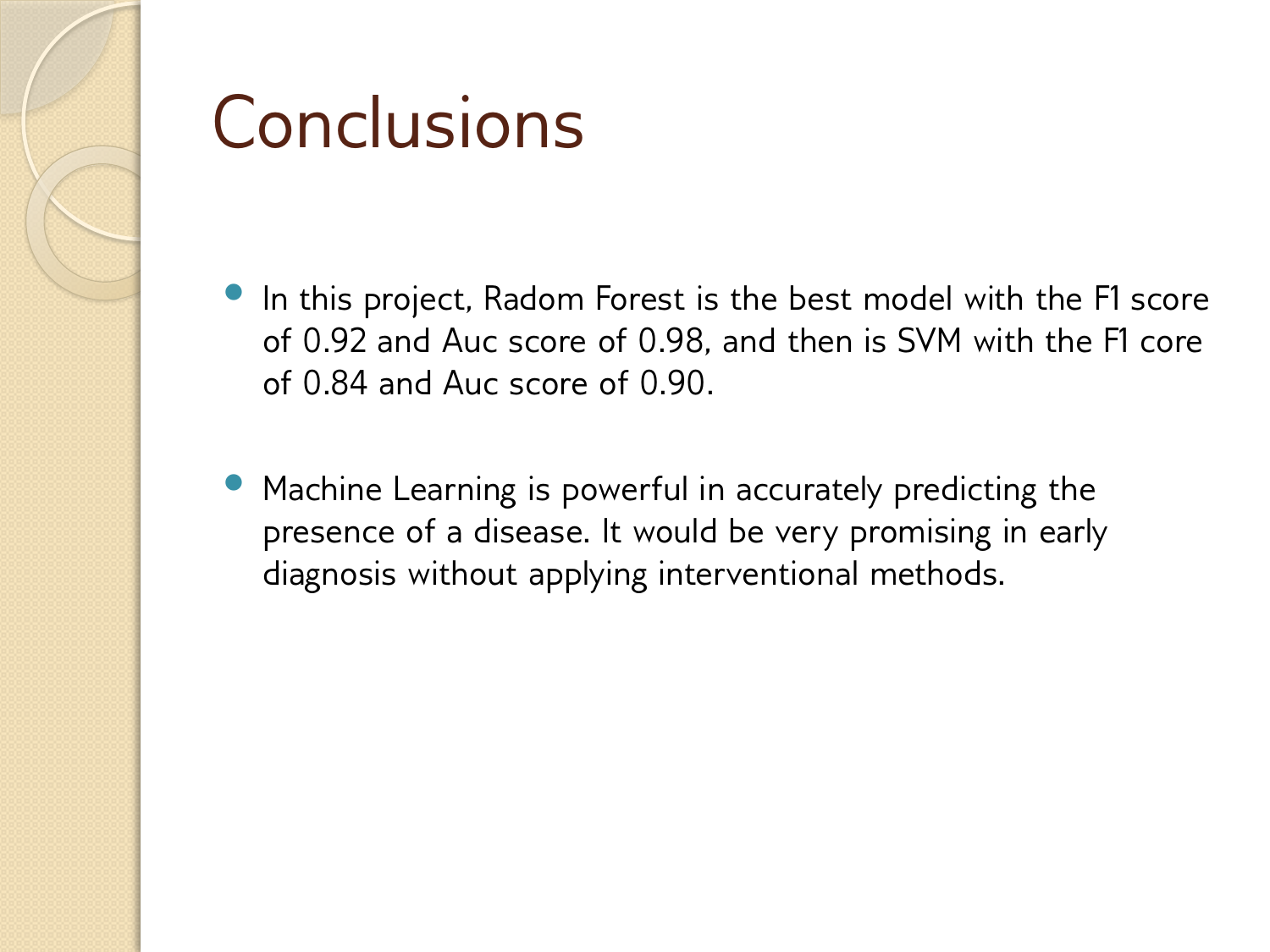

# Conclusions
In this project, Radom Forest is the best model with the F1 score of 0.92 and Auc score of 0.98, and then is SVM with the F1 core of 0.84 and Auc score of 0.90.

Machine Learning is powerful in accurately predicting the presence of a disease. It would be very promising in early diagnosis without applying interventional methods.